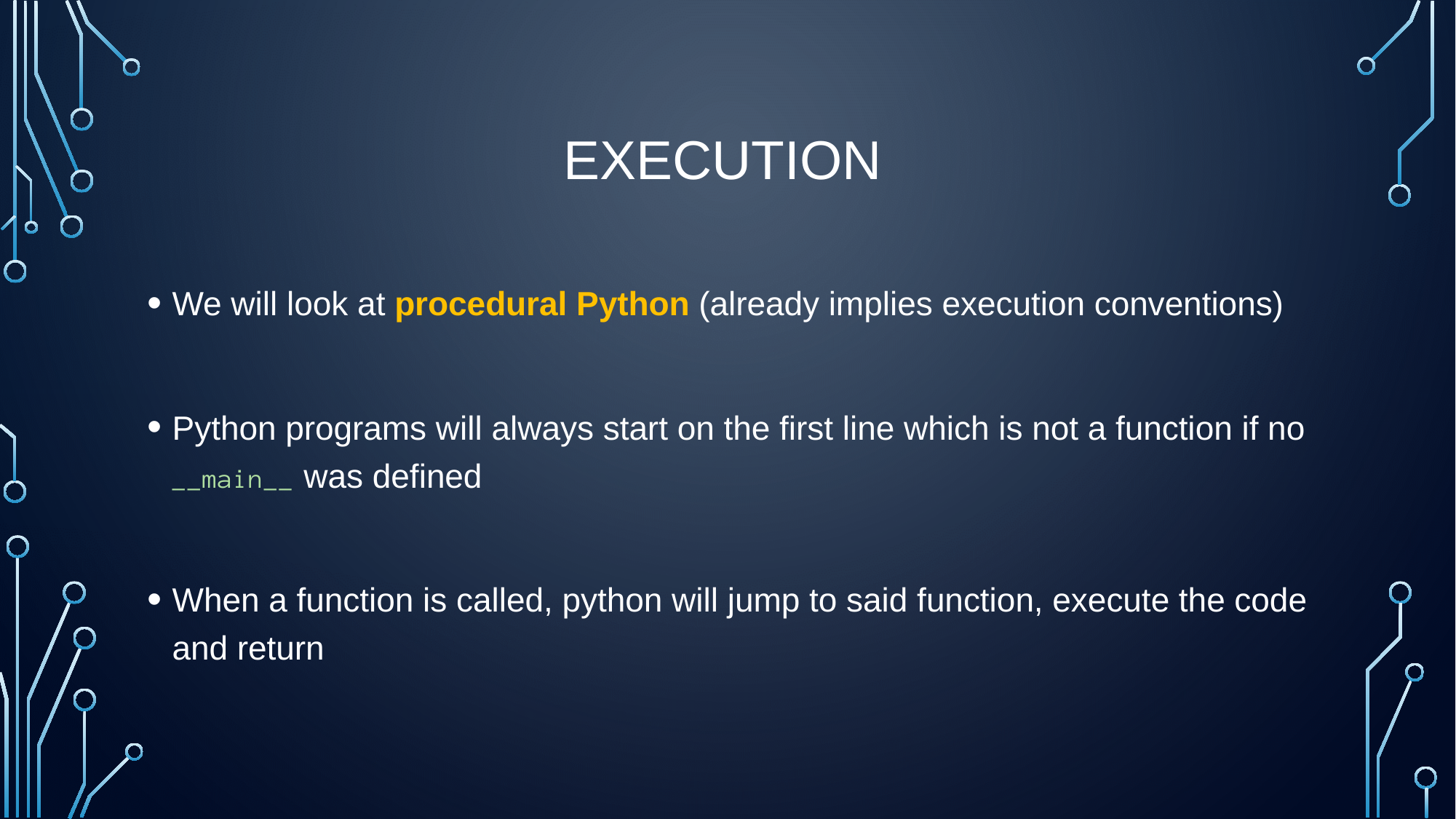

# Execution
We will look at procedural Python (already implies execution conventions)

Python programs will always start on the first line which is not a function if no __main__ was defined

When a function is called, python will jump to said function, execute the code and return